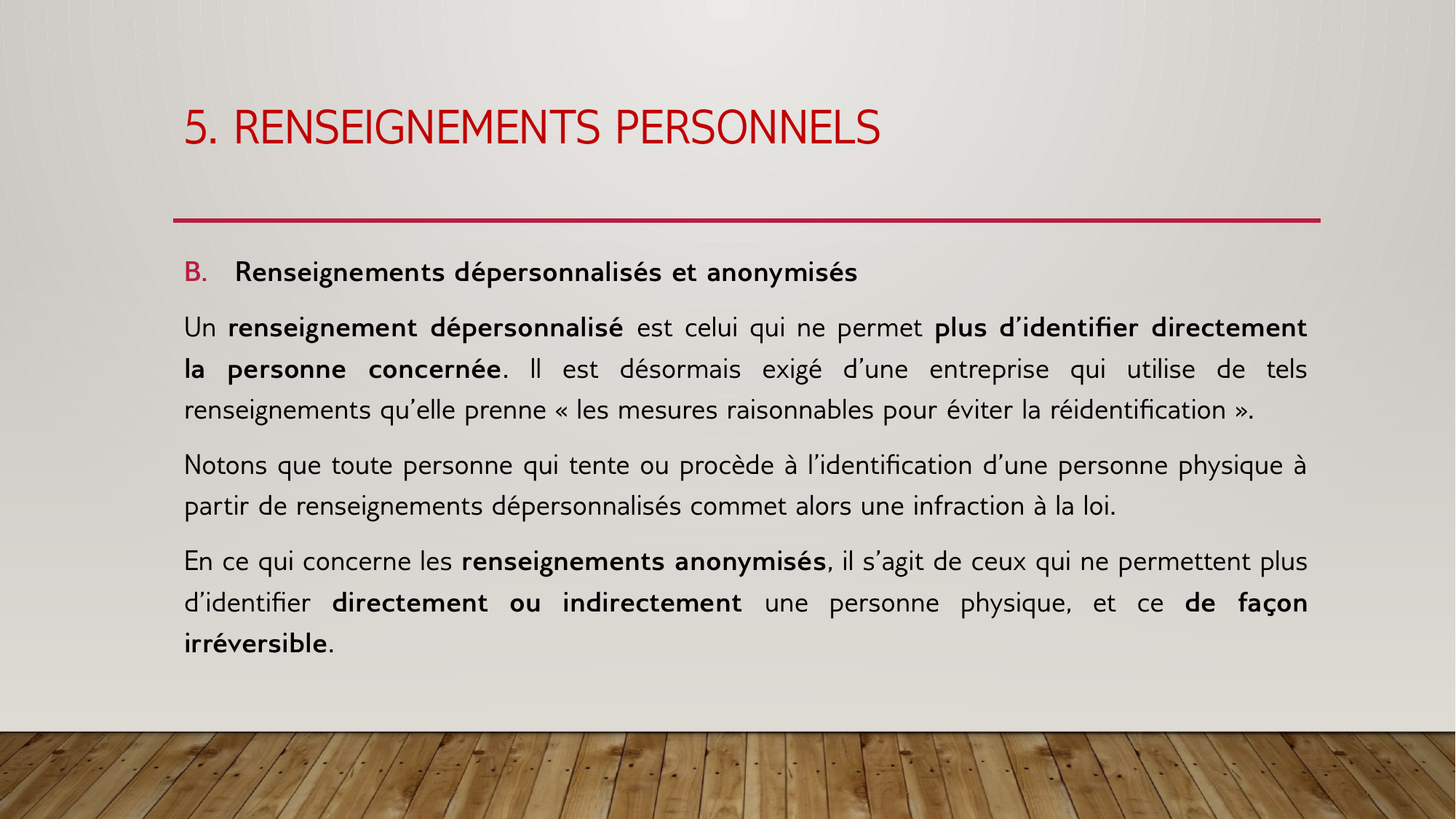

# 5. Renseignements personnels
Renseignements dépersonnalisés et anonymisés
Un renseignement dépersonnalisé est celui qui ne permet plus d’identifier directement la personne concernée. Il est désormais exigé d’une entreprise qui utilise de tels renseignements qu’elle prenne « les mesures raisonnables pour éviter la réidentification ».
Notons que toute personne qui tente ou procède à l’identification d’une personne physique à partir de renseignements dépersonnalisés commet alors une infraction à la loi.
En ce qui concerne les renseignements anonymisés, il s’agit de ceux qui ne permettent plus d’identifier directement ou indirectement une personne physique, et ce de façon irréversible.